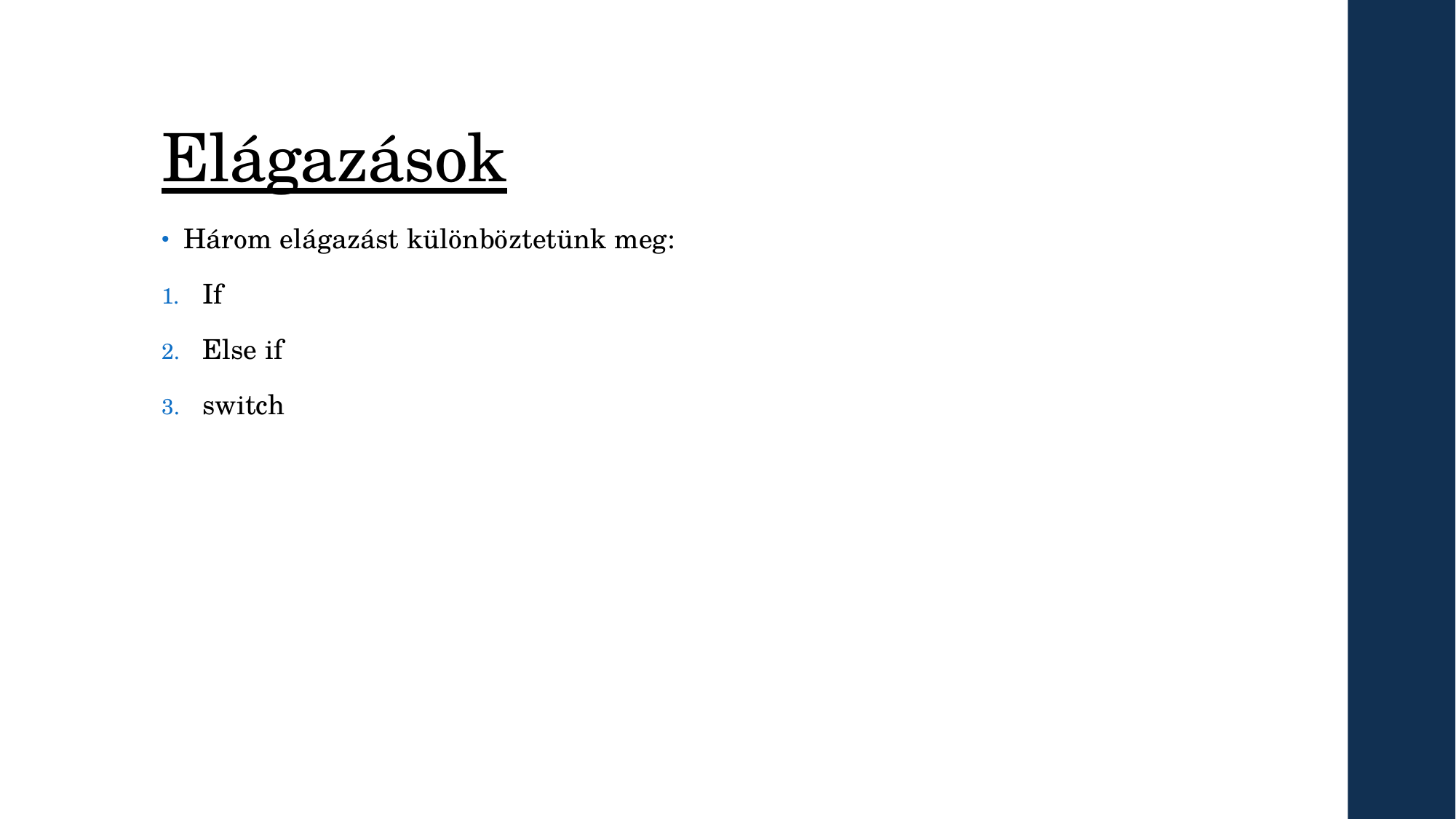

# Elágazások
Három elágazást különböztetünk meg:
If
Else if
switch